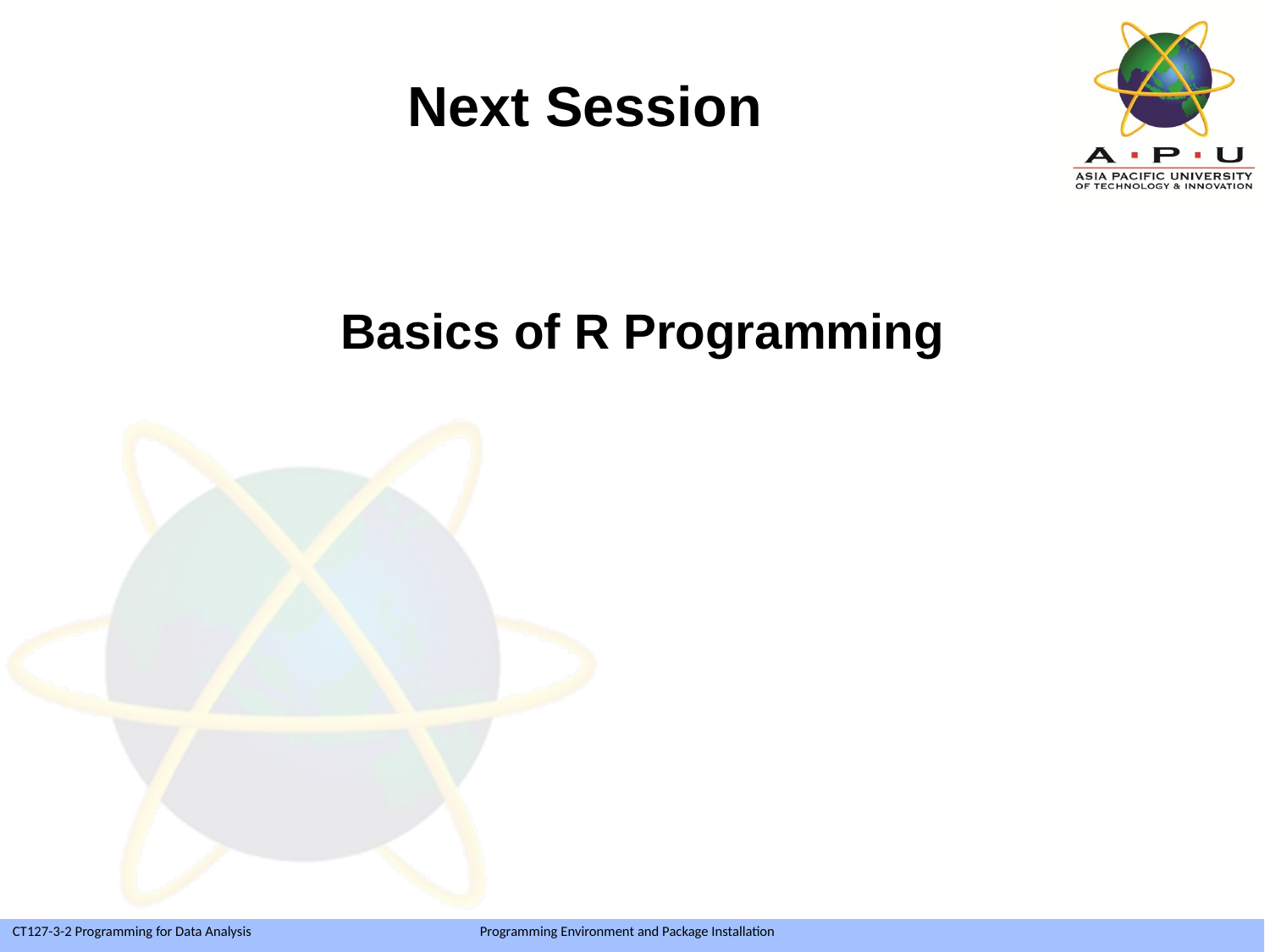

Next Session
Basics of R Programming
Slide 19 of 19